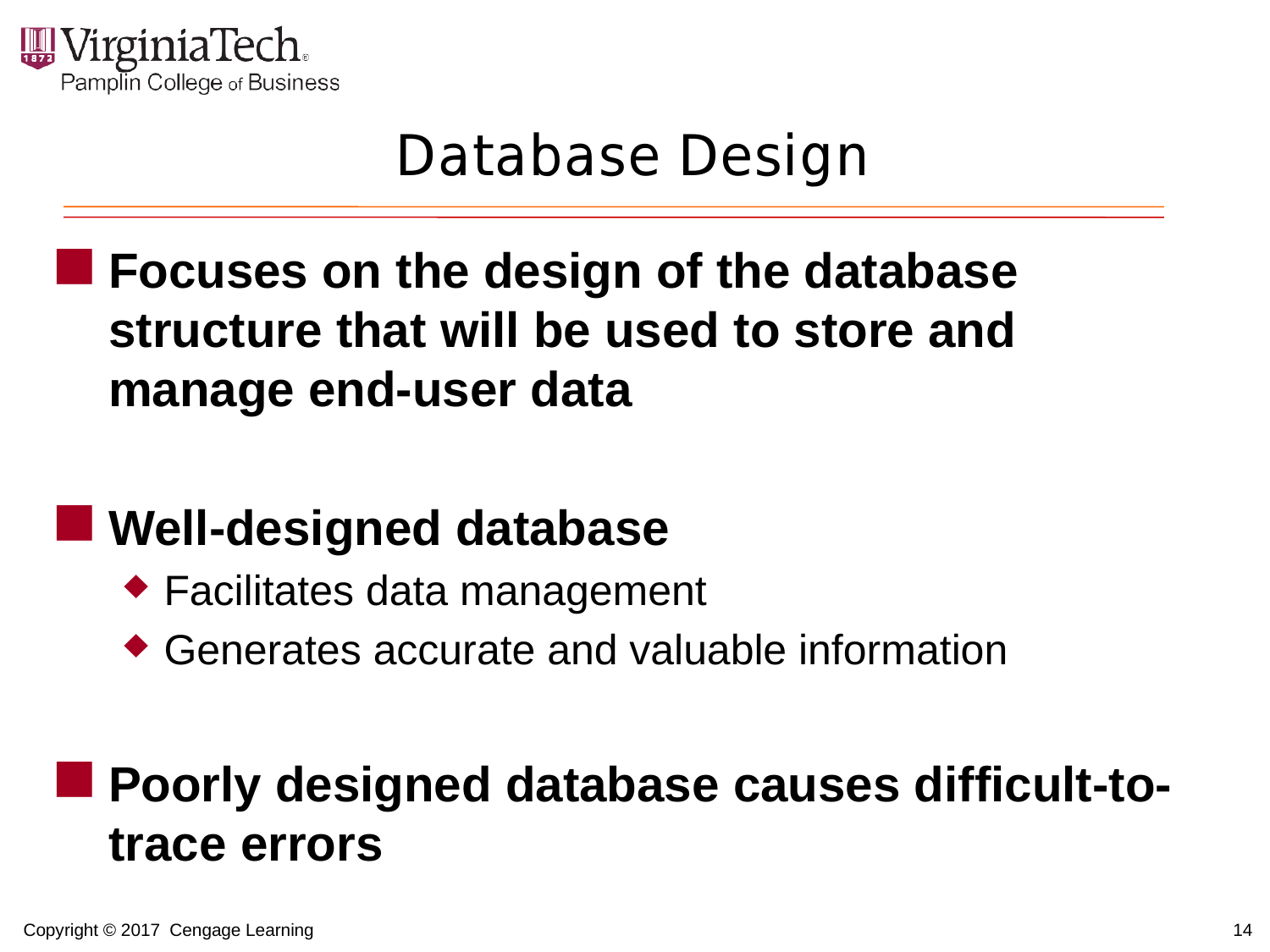

# Database Design
Focuses on the design of the database structure that will be used to store and manage end-user data

Well-designed database
Facilitates data management
Generates accurate and valuable information

Poorly designed database causes difficult-to-trace errors
14
Copyright © 2017  Cengage Learning